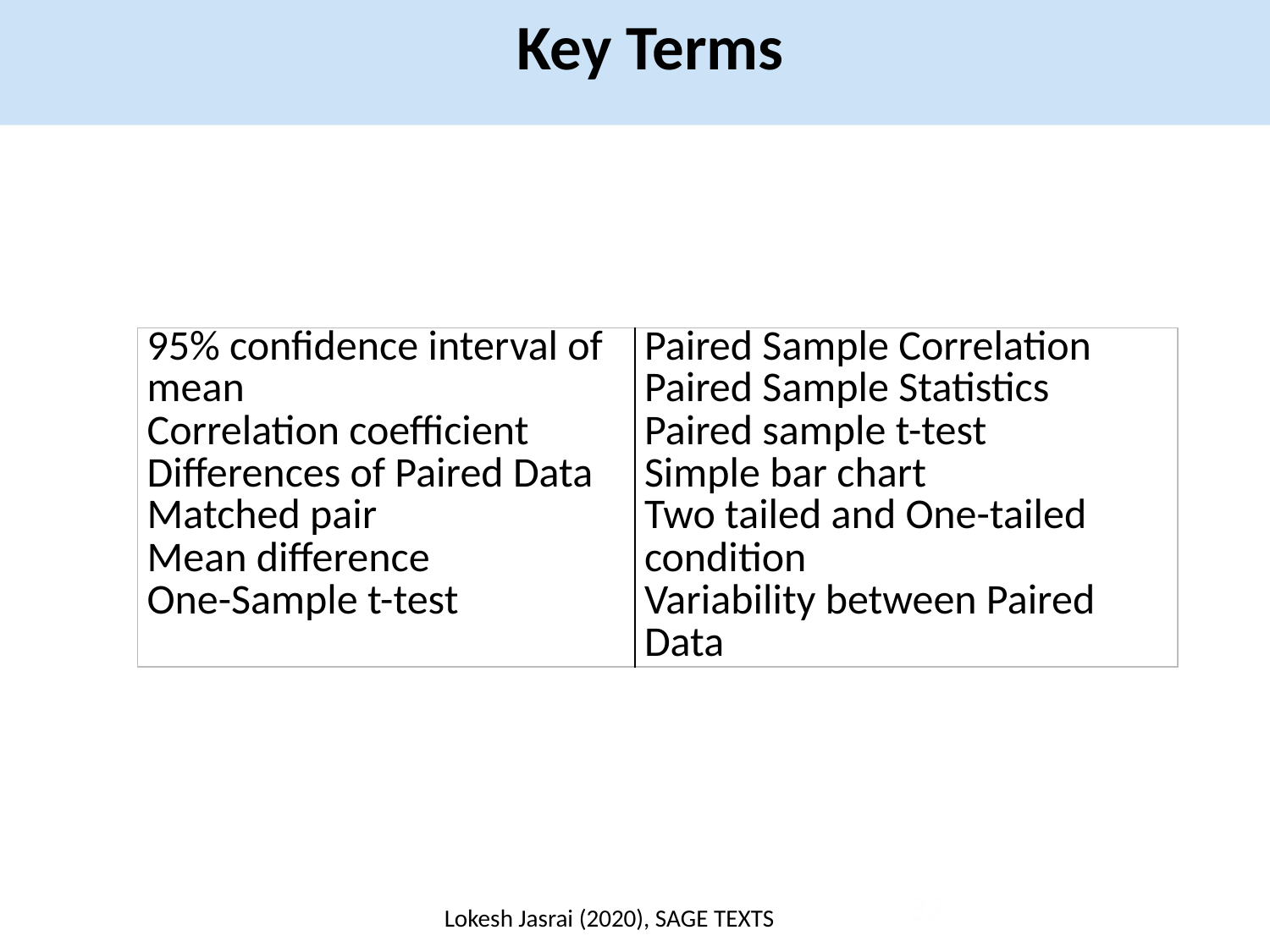

# Key Terms
| 95% confidence interval of mean Correlation coefficient Differences of Paired Data Matched pair Mean difference One-Sample t-test | Paired Sample Correlation Paired Sample Statistics Paired sample t-test Simple bar chart Two tailed and One-tailed condition Variability between Paired Data |
| --- | --- |
32
Lokesh Jasrai (2020), SAGE TEXTS